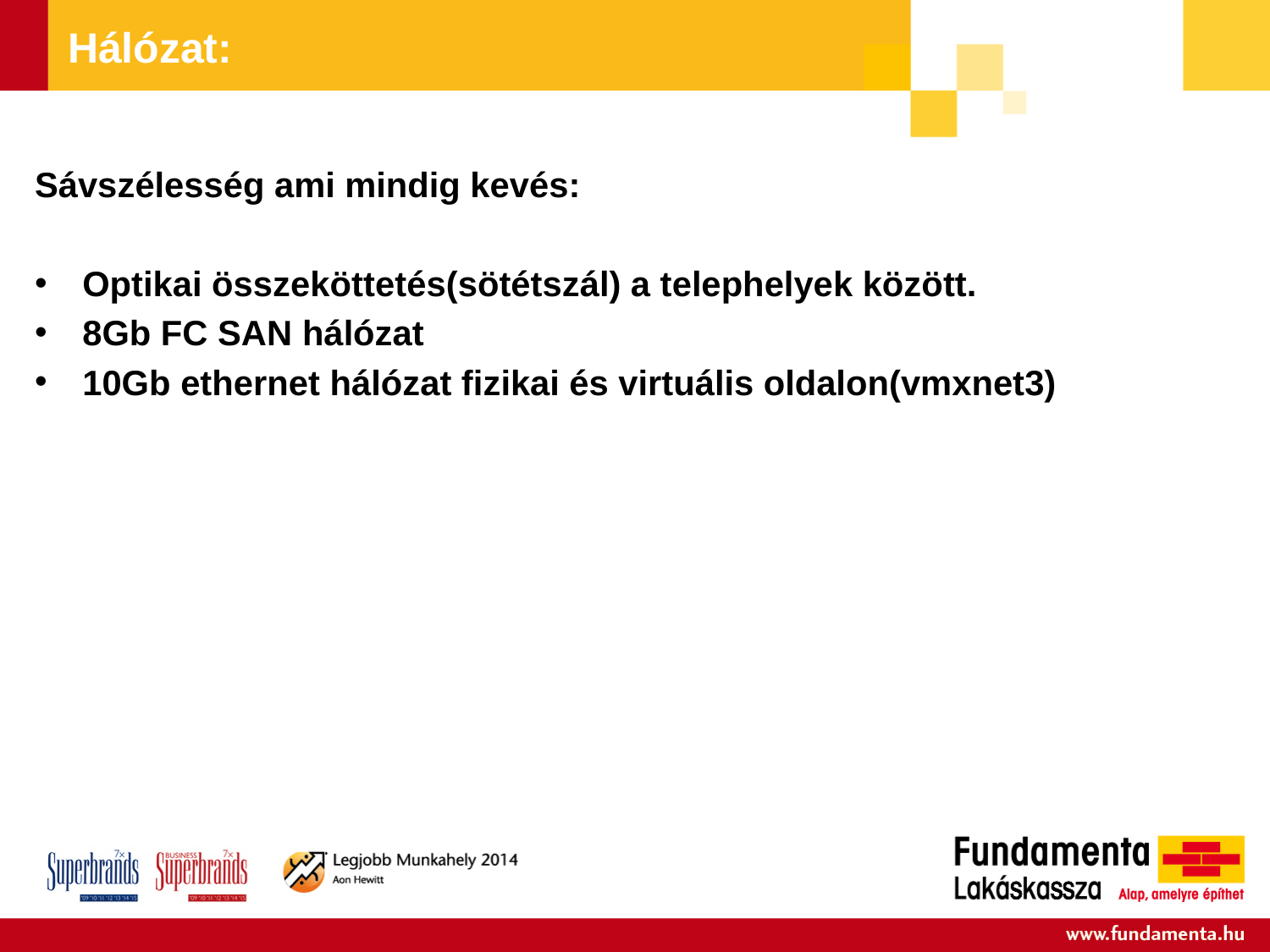

# Hálózat:
Sávszélesség ami mindig kevés:

Optikai összeköttetés(sötétszál) a telephelyek között.
8Gb FC SAN hálózat
10Gb ethernet hálózat fizikai és virtuális oldalon(vmxnet3)